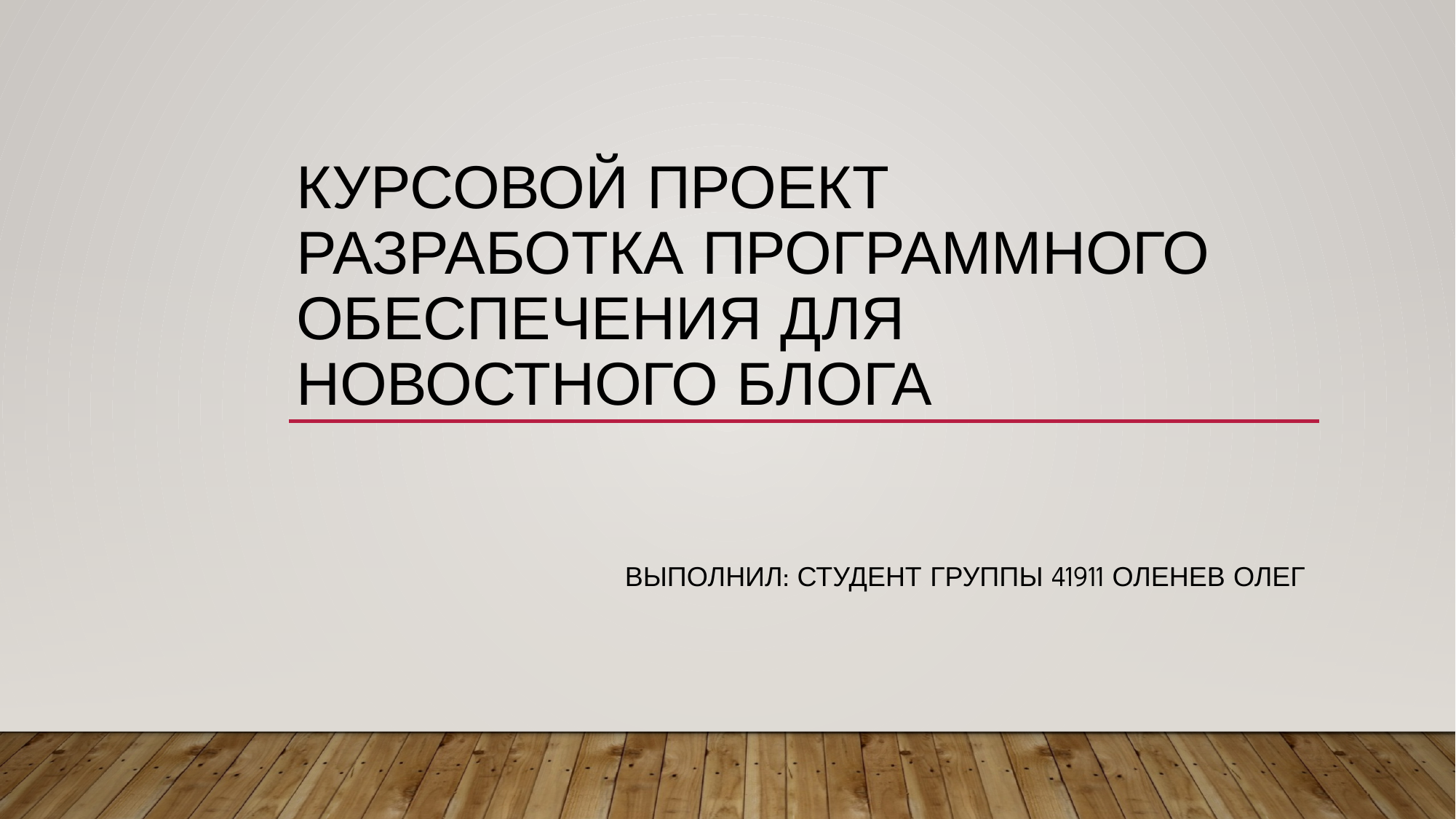

# Курсовой проект Разработка программного обеспечения для новостного блога
Выполнил: студент группы 41911 Оленев олег